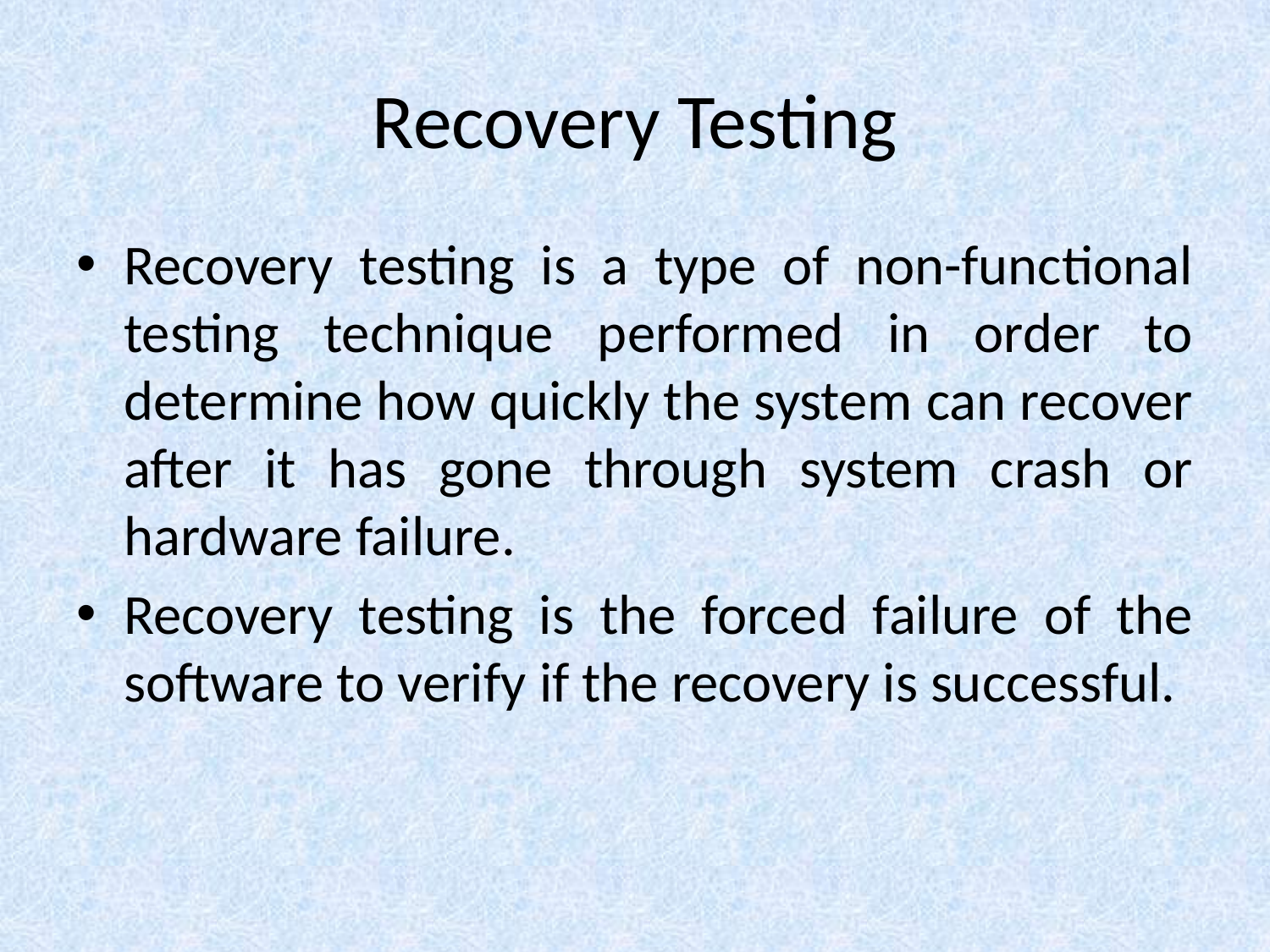

# Recovery Testing
Recovery testing is a type of non-functional testing technique performed in order to determine how quickly the system can recover after it has gone through system crash or hardware failure.
Recovery testing is the forced failure of the software to verify if the recovery is successful.